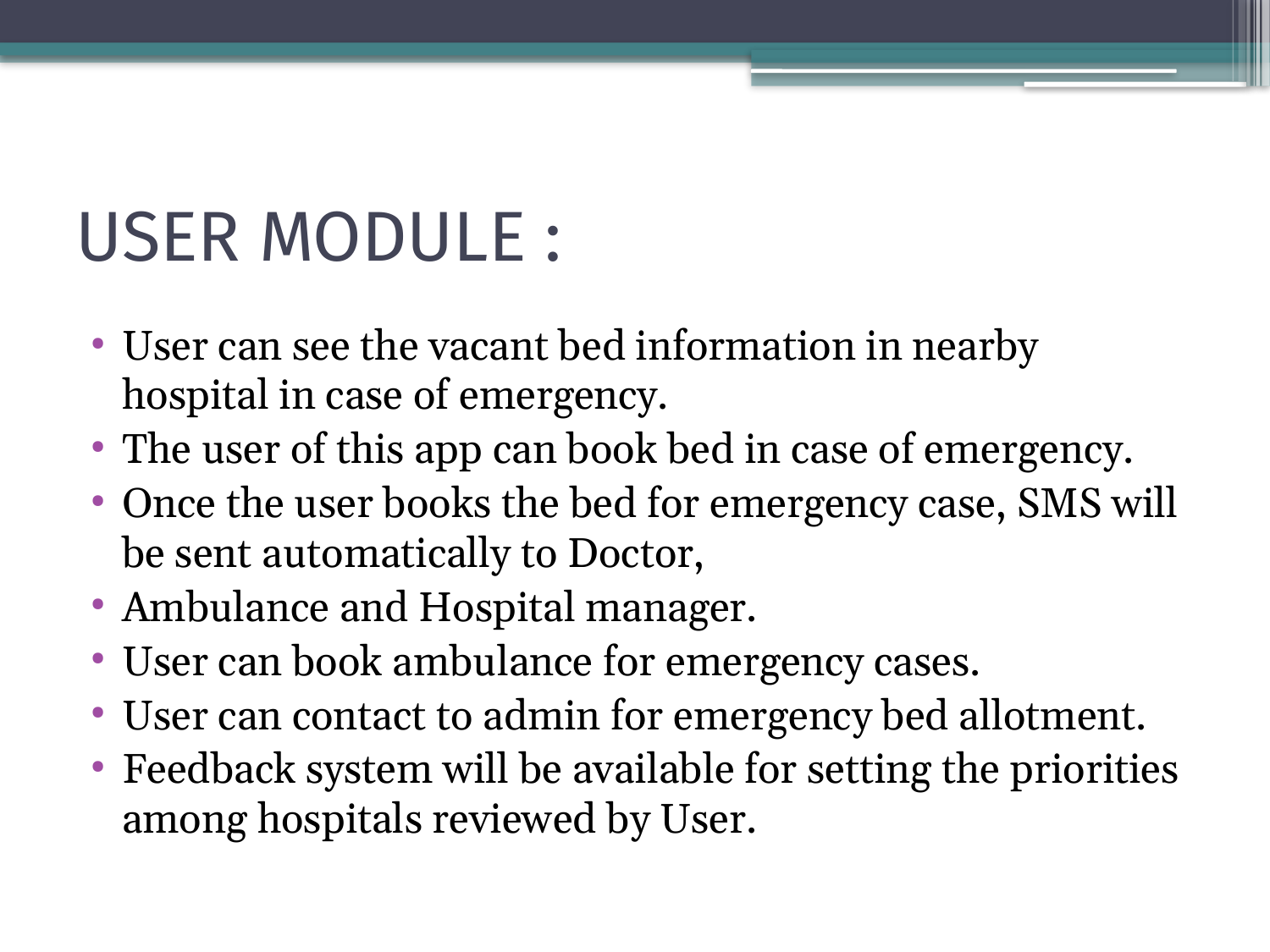

# USER MODULE :
User can see the vacant bed information in nearby hospital in case of emergency.
The user of this app can book bed in case of emergency.
Once the user books the bed for emergency case, SMS will be sent automatically to Doctor,
Ambulance and Hospital manager.
User can book ambulance for emergency cases.
User can contact to admin for emergency bed allotment.
Feedback system will be available for setting the priorities among hospitals reviewed by User.